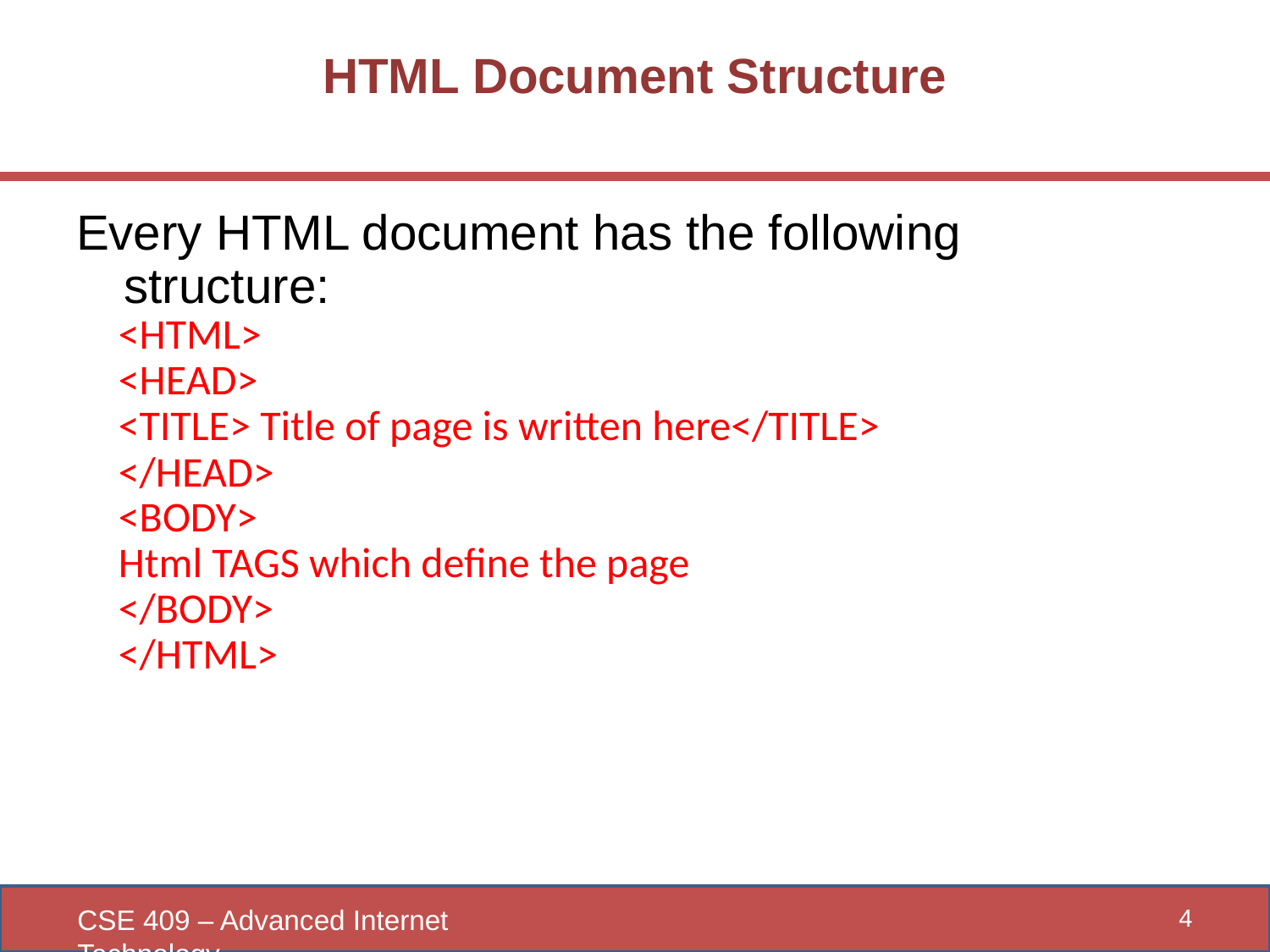

# HTML Document Structure
Every HTML document has the following  structure:

<HTML>
<HEAD>
<TITLE> Title of page is written here</TITLE>
</HEAD>
<BODY>
Html TAGS which define the page
</BODY>
</HTML>